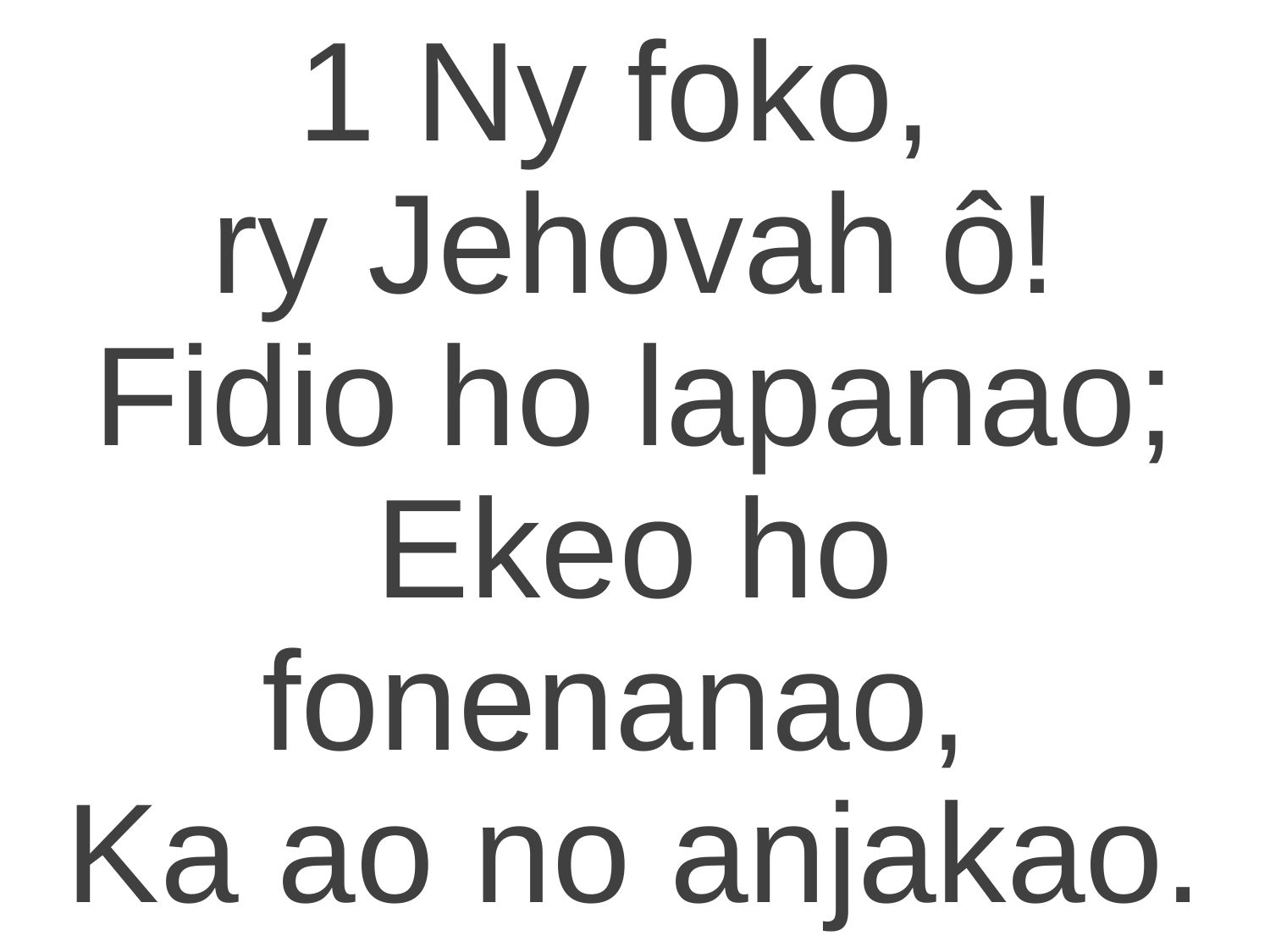

1 Ny foko,
ry Jehovah ô!
Fidio ho lapanao;
Ekeo ho fonenanao,
Ka ao no anjakao.